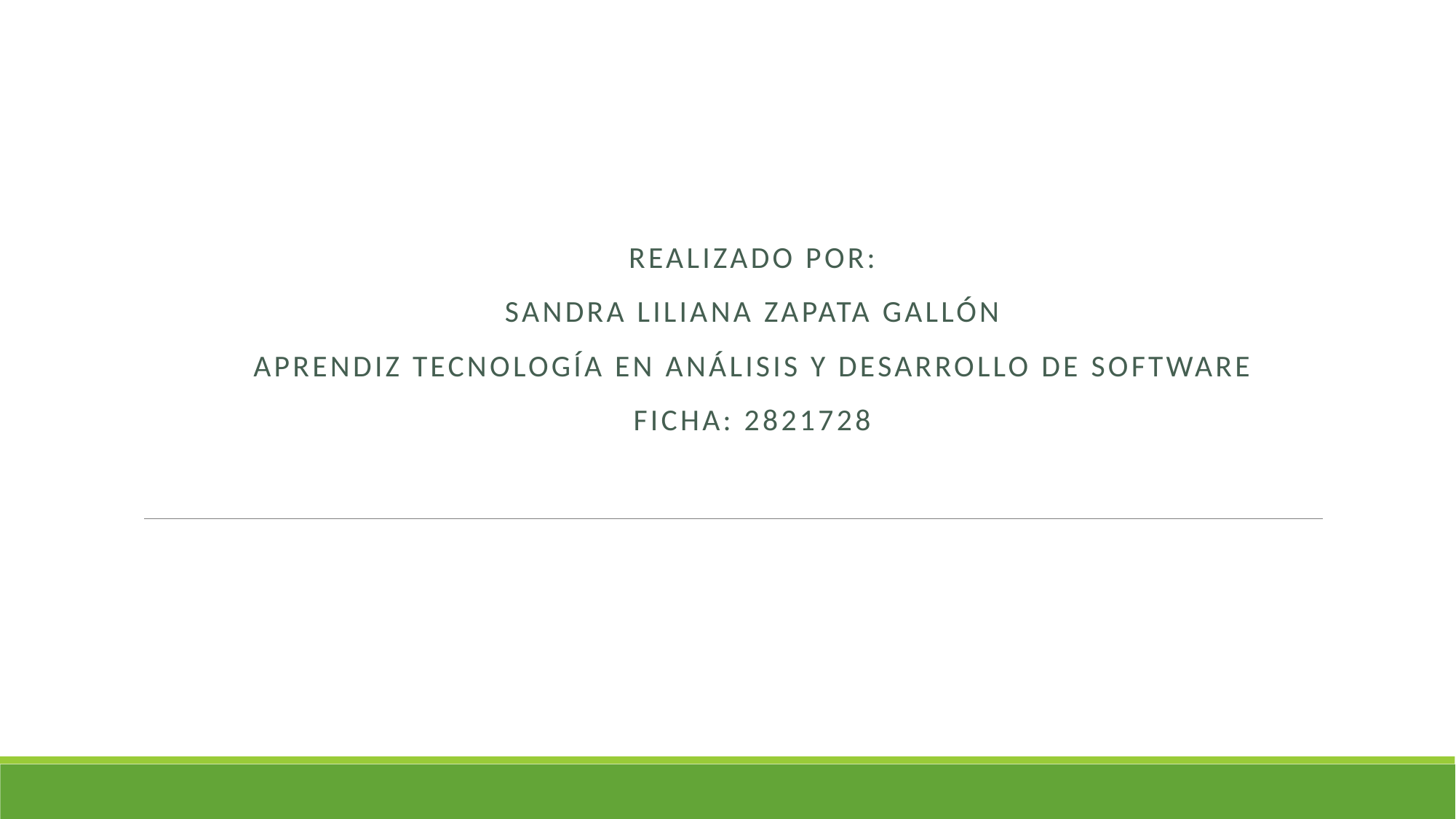

REALIZADO POR:
Sandra Liliana Zapata Gallón
APRENDIZ TECNOLOGÍA EN ANÁLISIS Y DESARROLLO DE SOFTWARE
FICHA: 2821728